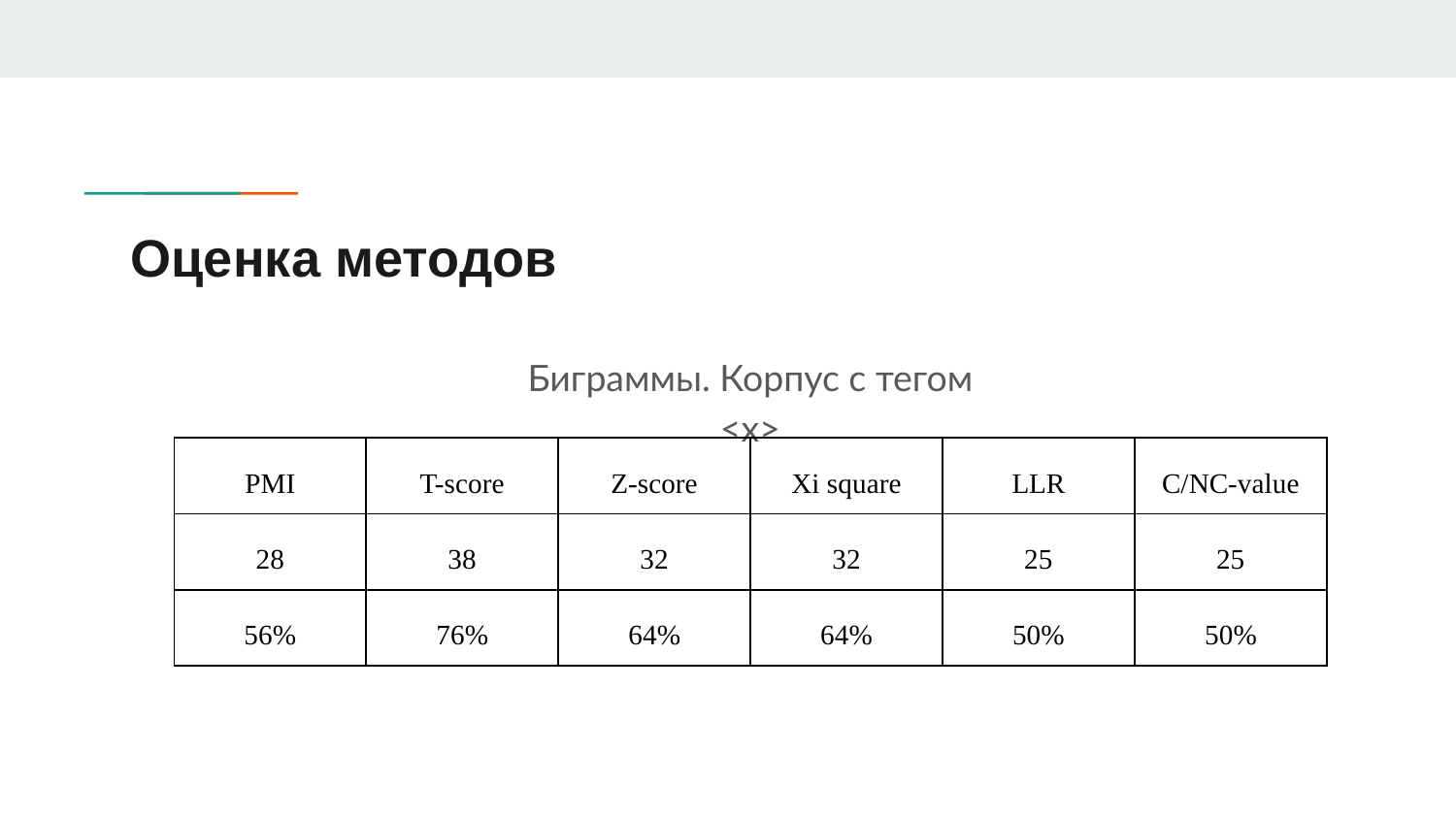

# Оценка методов
Биграммы. Корпус с тегом <x>
| PMI | T-score | Z-score | Xi square | LLR | C/NC-value |
| --- | --- | --- | --- | --- | --- |
| 28 | 38 | 32 | 32 | 25 | 25 |
| 56% | 76% | 64% | 64% | 50% | 50% |